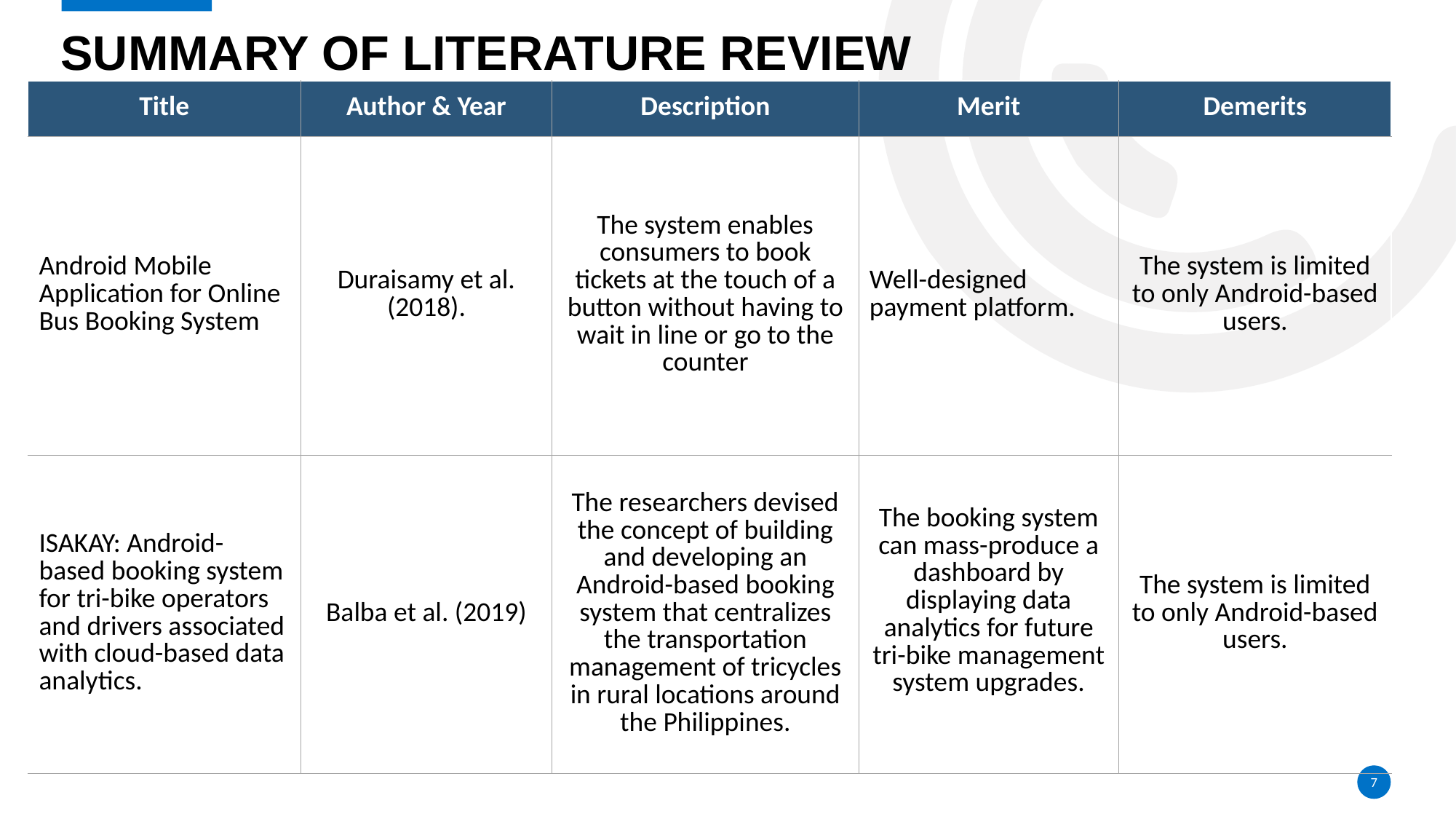

# Summary of literature review
| Title | Author & Year | Description | Merit | Demerits |
| --- | --- | --- | --- | --- |
| Android Mobile Application for Online Bus Booking System | Duraisamy et al. (2018). | The system enables consumers to book tickets at the touch of a button without having to wait in line or go to the counter | Well-designed payment platform. | The system is limited to only Android-based users. |
| ISAKAY: Android-based booking system for tri-bike operators and drivers associated with cloud-based data analytics. | Balba et al. (2019) | The researchers devised the concept of building and developing an Android-based booking system that centralizes the transportation management of tricycles in rural locations around the Philippines. | The booking system can mass-produce a dashboard by displaying data analytics for future tri-bike management system upgrades. | The system is limited to only Android-based users. |

7